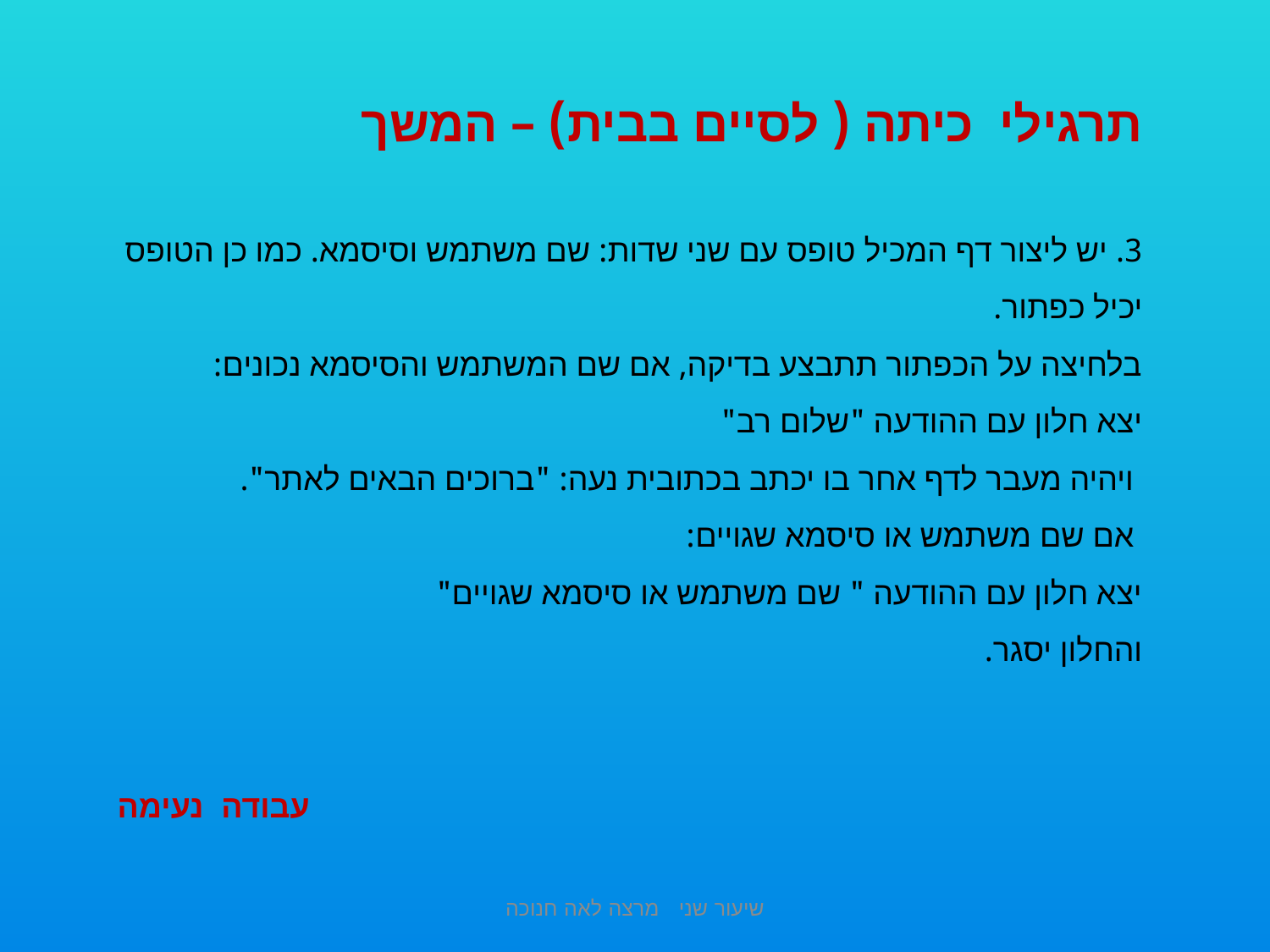

תרגילי  כיתה ( לסיים בבית) – המשך

3. יש ליצור דף המכיל טופס עם שני שדות: שם משתמש וסיסמא. כמו כן הטופס יכיל כפתור.
בלחיצה על הכפתור תתבצע בדיקה, אם שם המשתמש והסיסמא נכונים:
יצא חלון עם ההודעה "שלום רב"
 ויהיה מעבר לדף אחר בו יכתב בכתובית נעה: "ברוכים הבאים לאתר".
 אם שם משתמש או סיסמא שגויים:
יצא חלון עם ההודעה " שם משתמש או סיסמא שגויים"
והחלון יסגר.

עבודה  נעימה

שיעור שני   מרצה לאה חנוכה